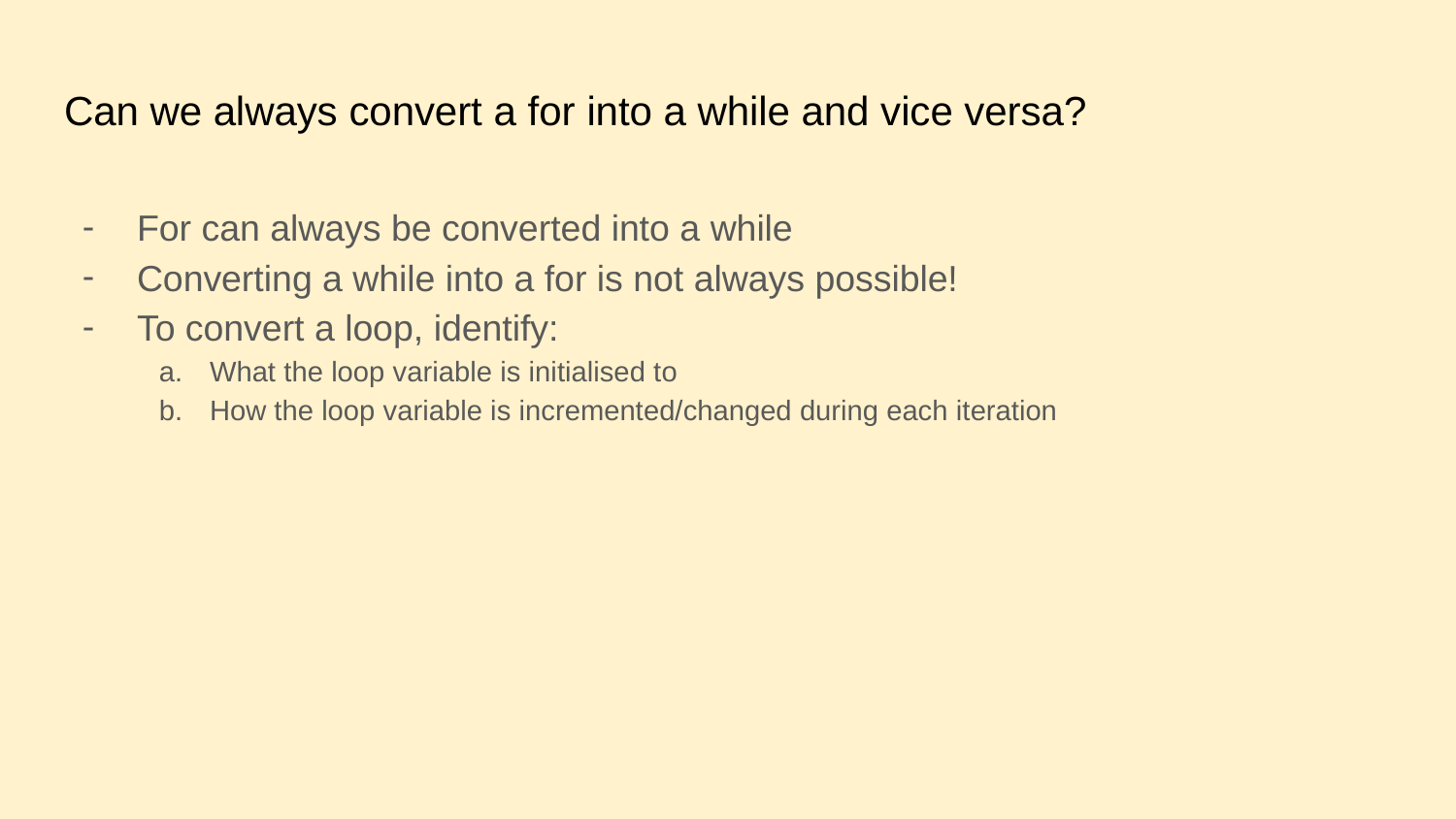

# Can we always convert a for into a while and vice versa?
For can always be converted into a while
Converting a while into a for is not always possible!
To convert a loop, identify:
What the loop variable is initialised to
How the loop variable is incremented/changed during each iteration